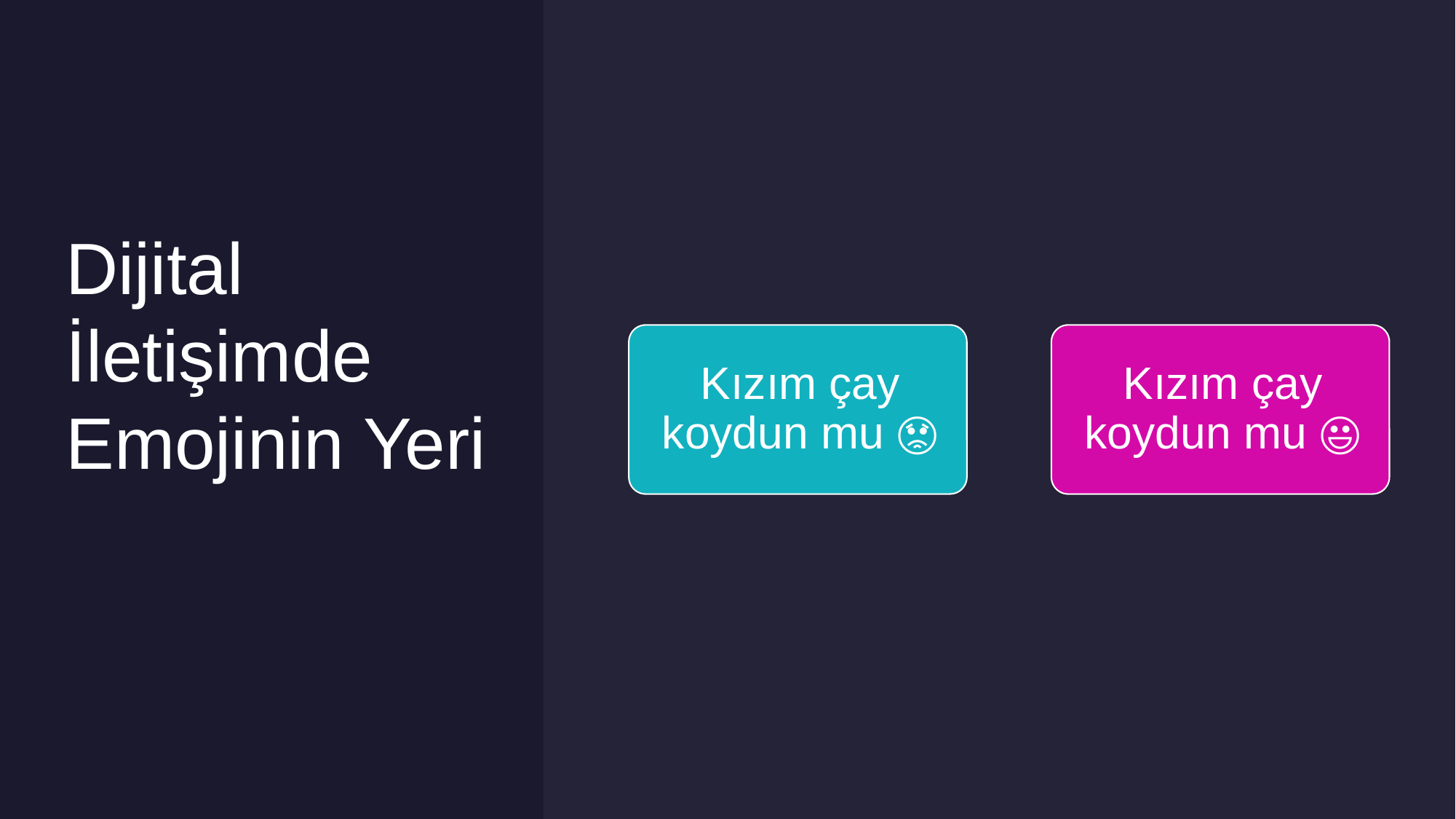

# Dijital İletişimde Emojinin Yeri
Kızım çay koydun mu 😡
Kızım çay koydun mu 😃